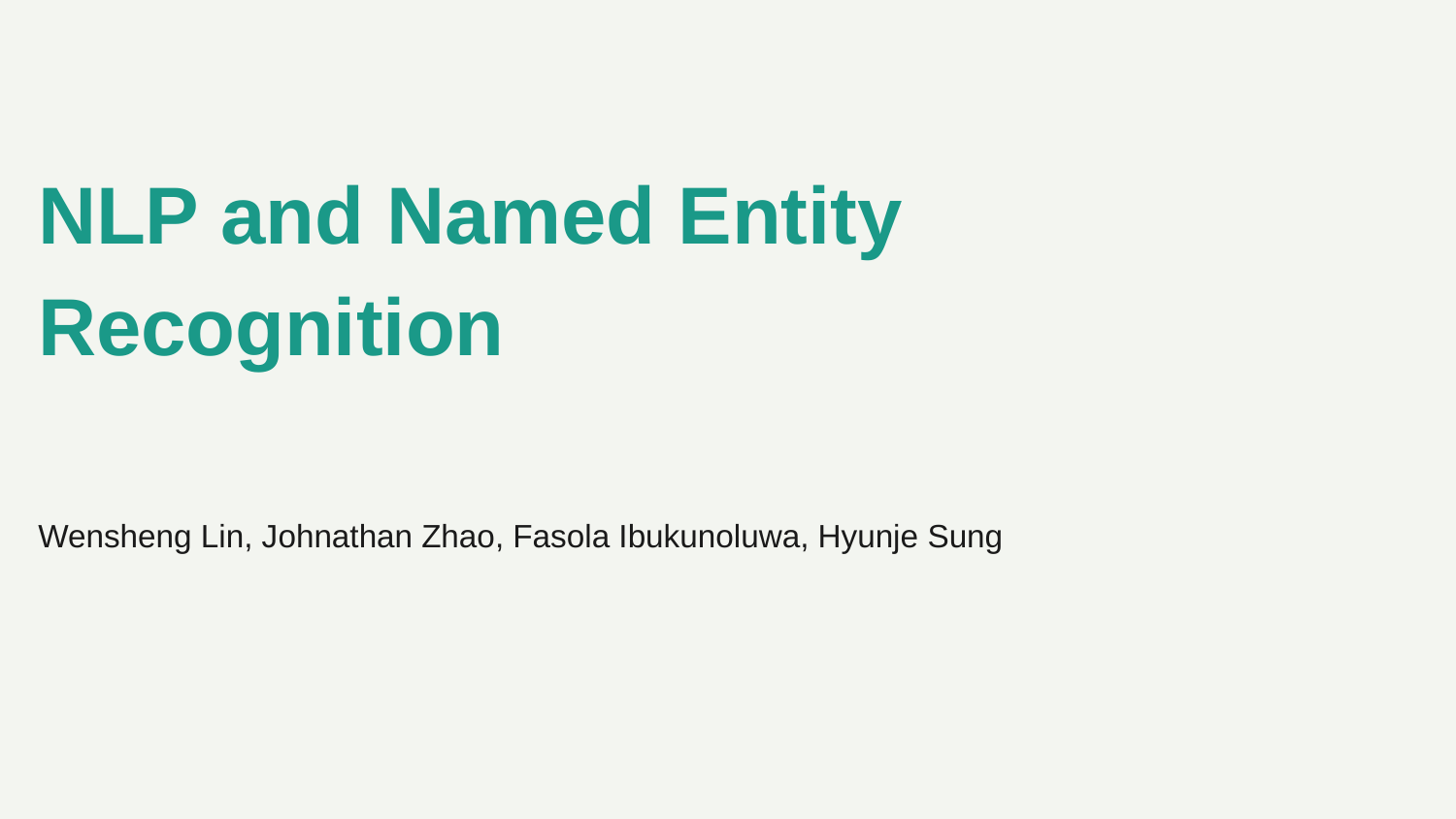

NLP and Named Entity Recognition

Wensheng Lin, Johnathan Zhao, Fasola Ibukunoluwa, Hyunje Sung